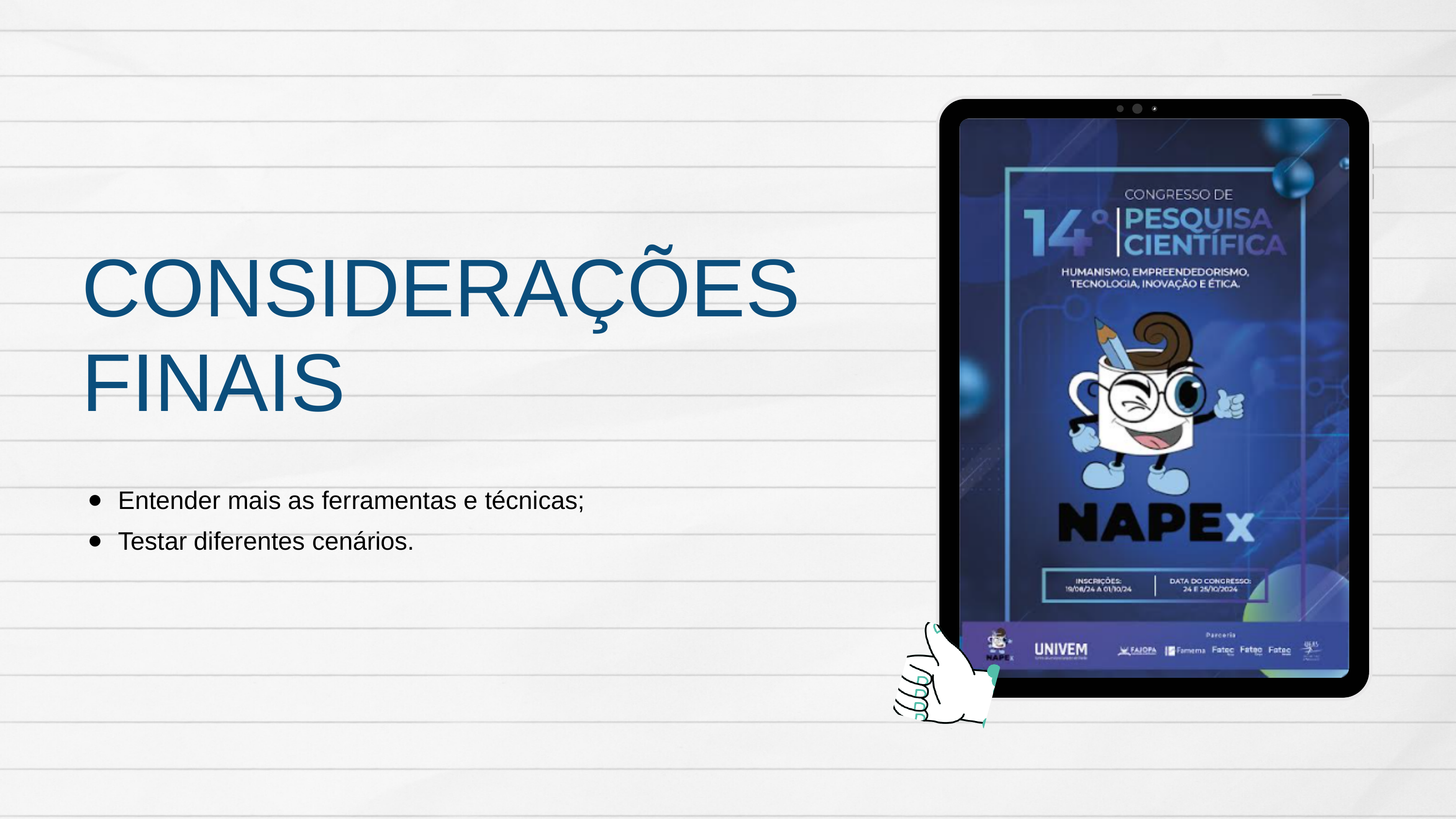

CONSIDERAÇÕES FINAIS

Entender mais as ferramentas e técnicas;
Testar diferentes cenários.